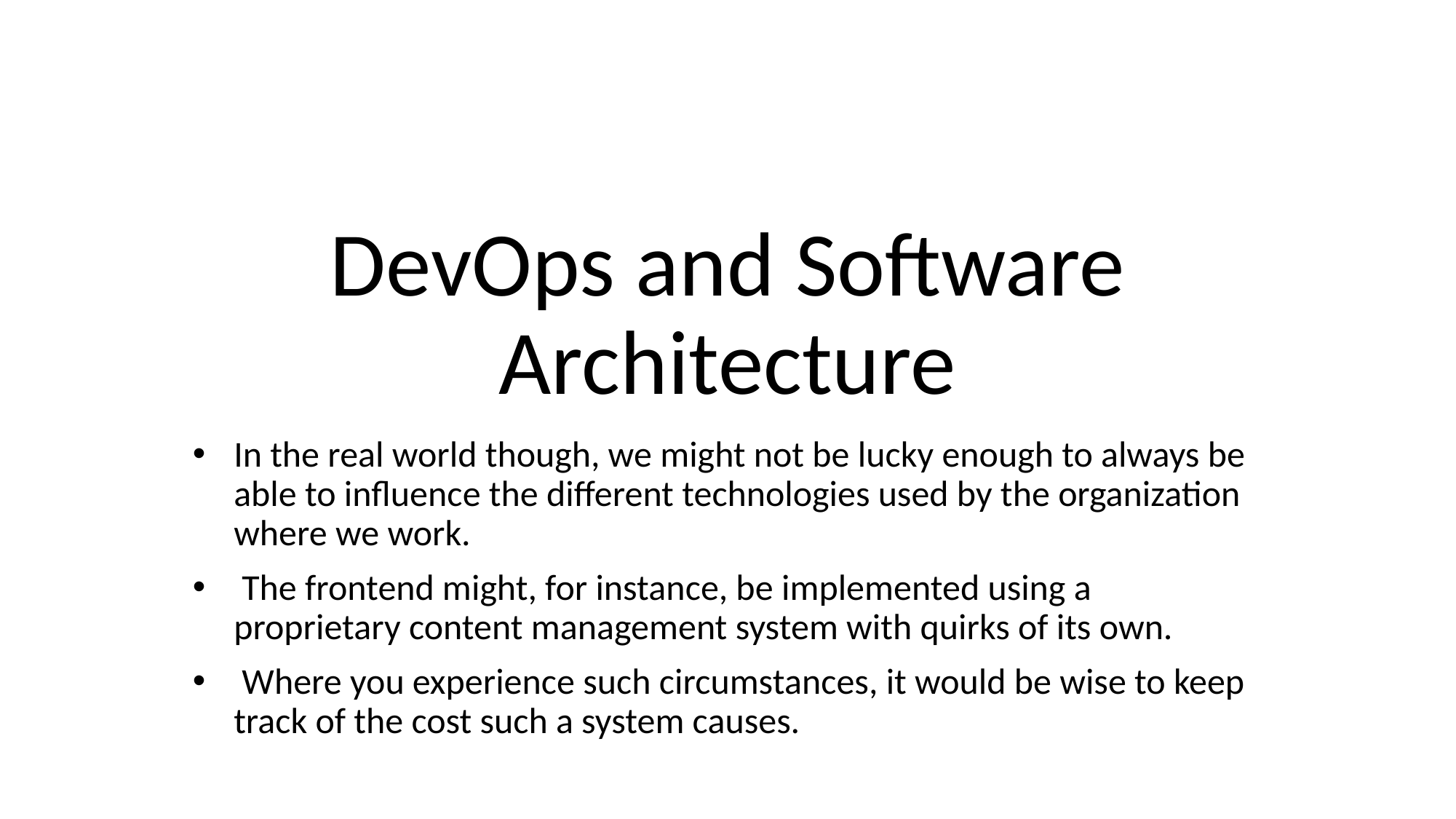

# DevOps and Software Architecture
In the real world though, we might not be lucky enough to always be able to influence the different technologies used by the organization where we work.
 The frontend might, for instance, be implemented using a proprietary content management system with quirks of its own.
 Where you experience such circumstances, it would be wise to keep track of the cost such a system causes.